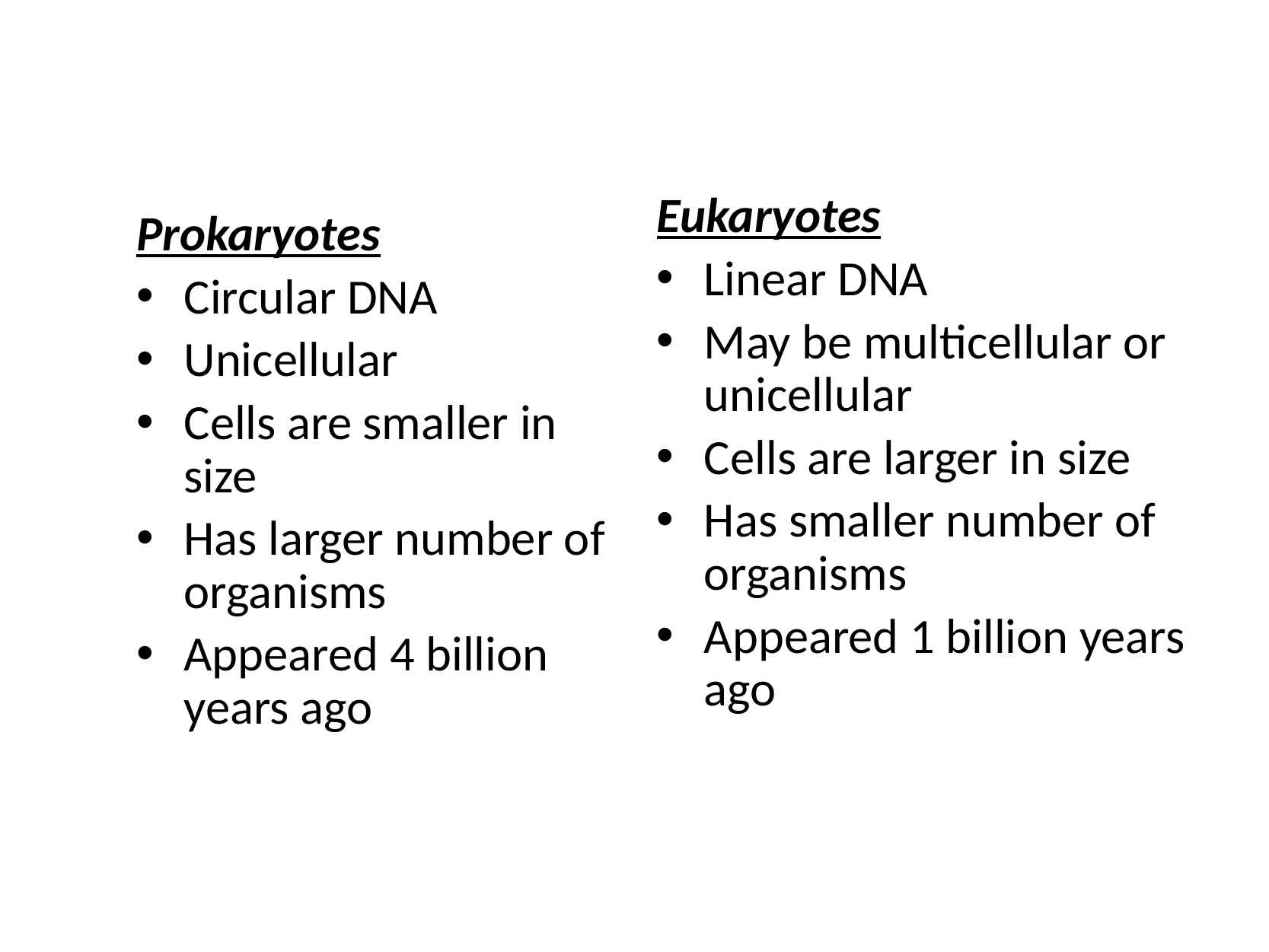

Prokaryotes
Circular DNA
Unicellular
Cells are smaller in size
Has larger number of organisms
Appeared 4 billion years ago
Eukaryotes
Linear DNA
May be multicellular or unicellular
Cells are larger in size
Has smaller number of organisms
Appeared 1 billion years ago